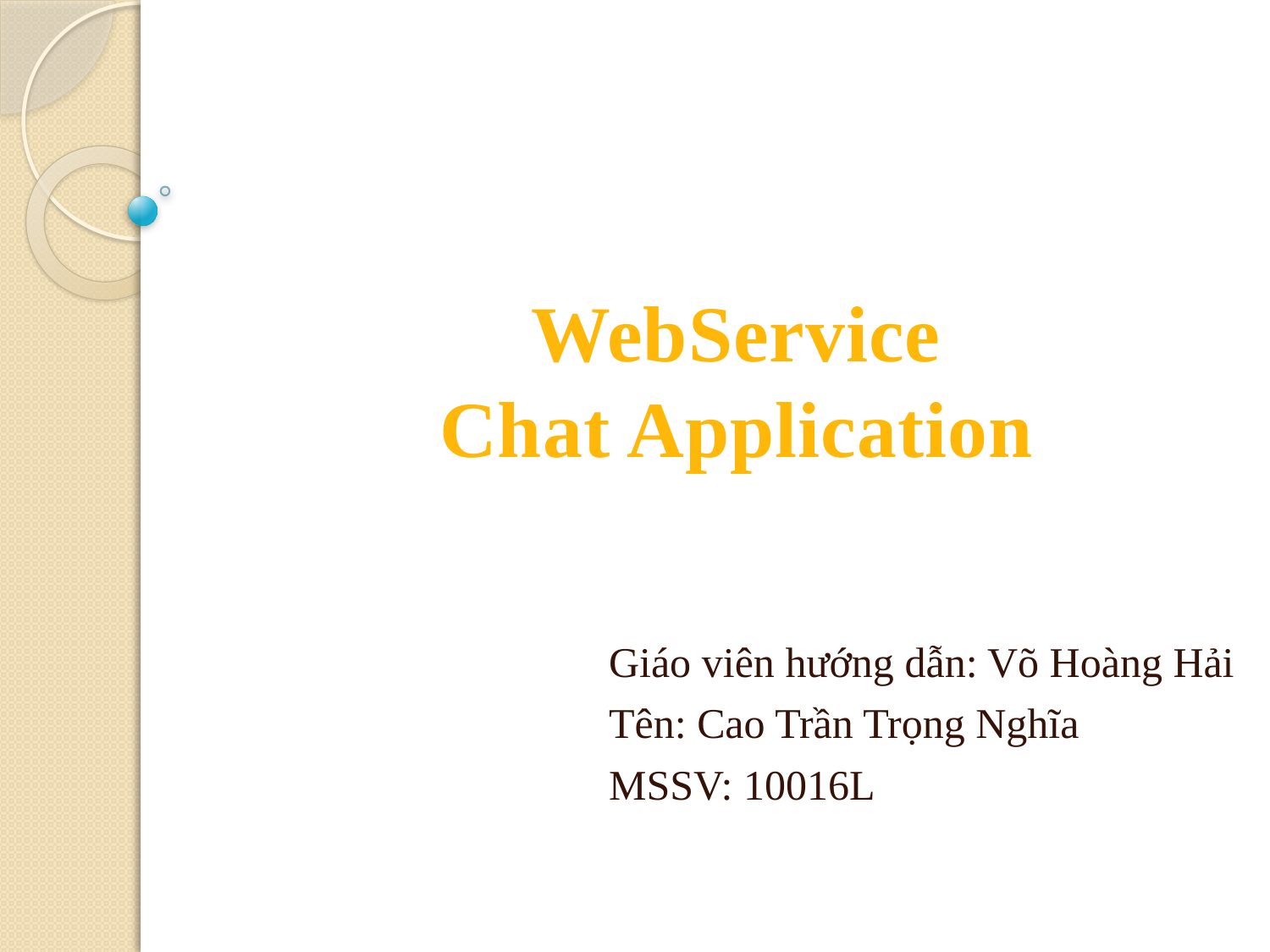

# WebService Chat Application
Giáo viên hướng dẫn: Võ Hoàng Hải
Tên: Cao Trần Trọng Nghĩa
MSSV: 10016L